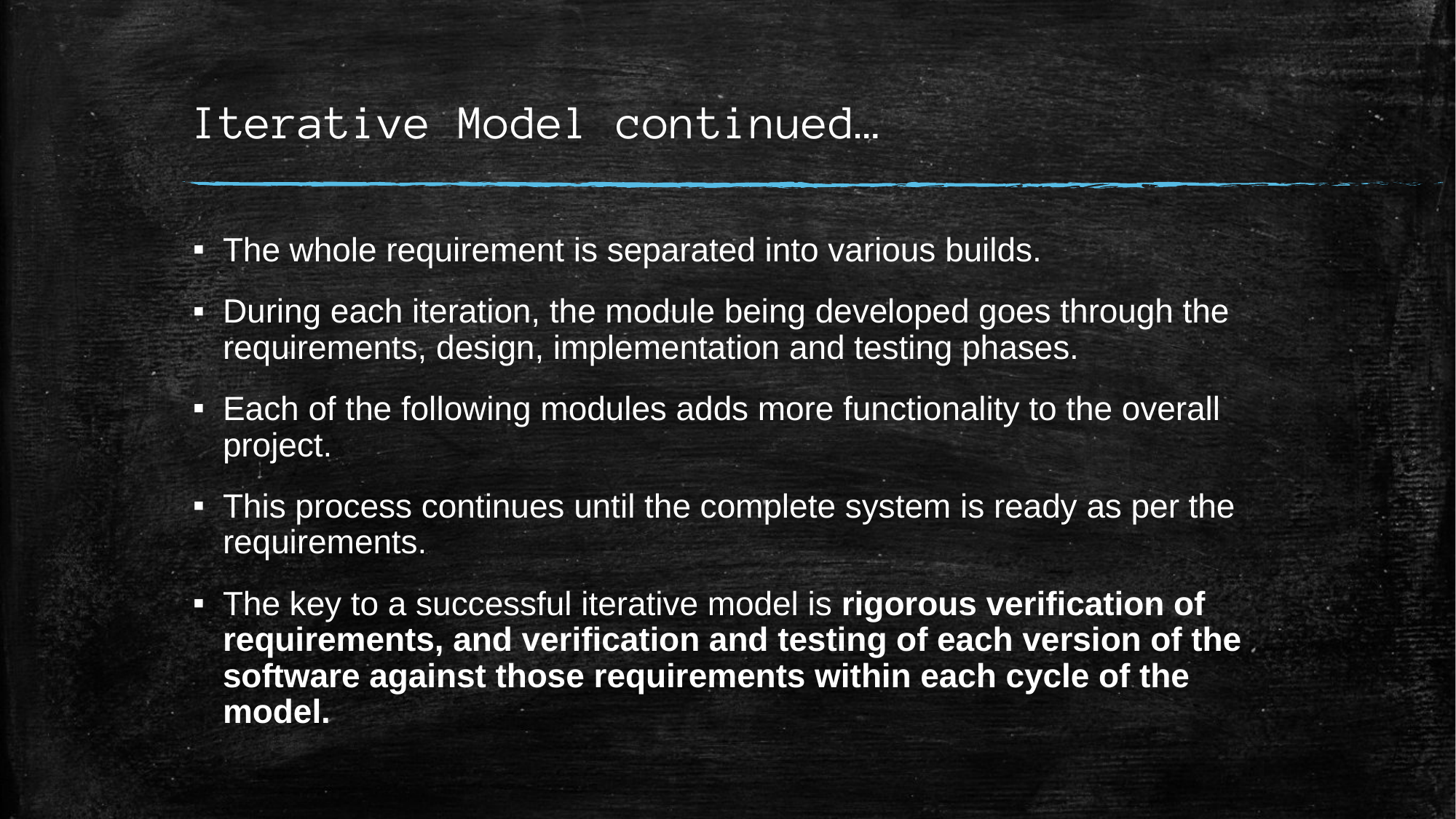

# Iterative Model continued…
The whole requirement is separated into various builds.
During each iteration, the module being developed goes through the requirements, design, implementation and testing phases.
Each of the following modules adds more functionality to the overall project.
This process continues until the complete system is ready as per the requirements.
The key to a successful iterative model is rigorous verification of requirements, and verification and testing of each version of the software against those requirements within each cycle of the model.